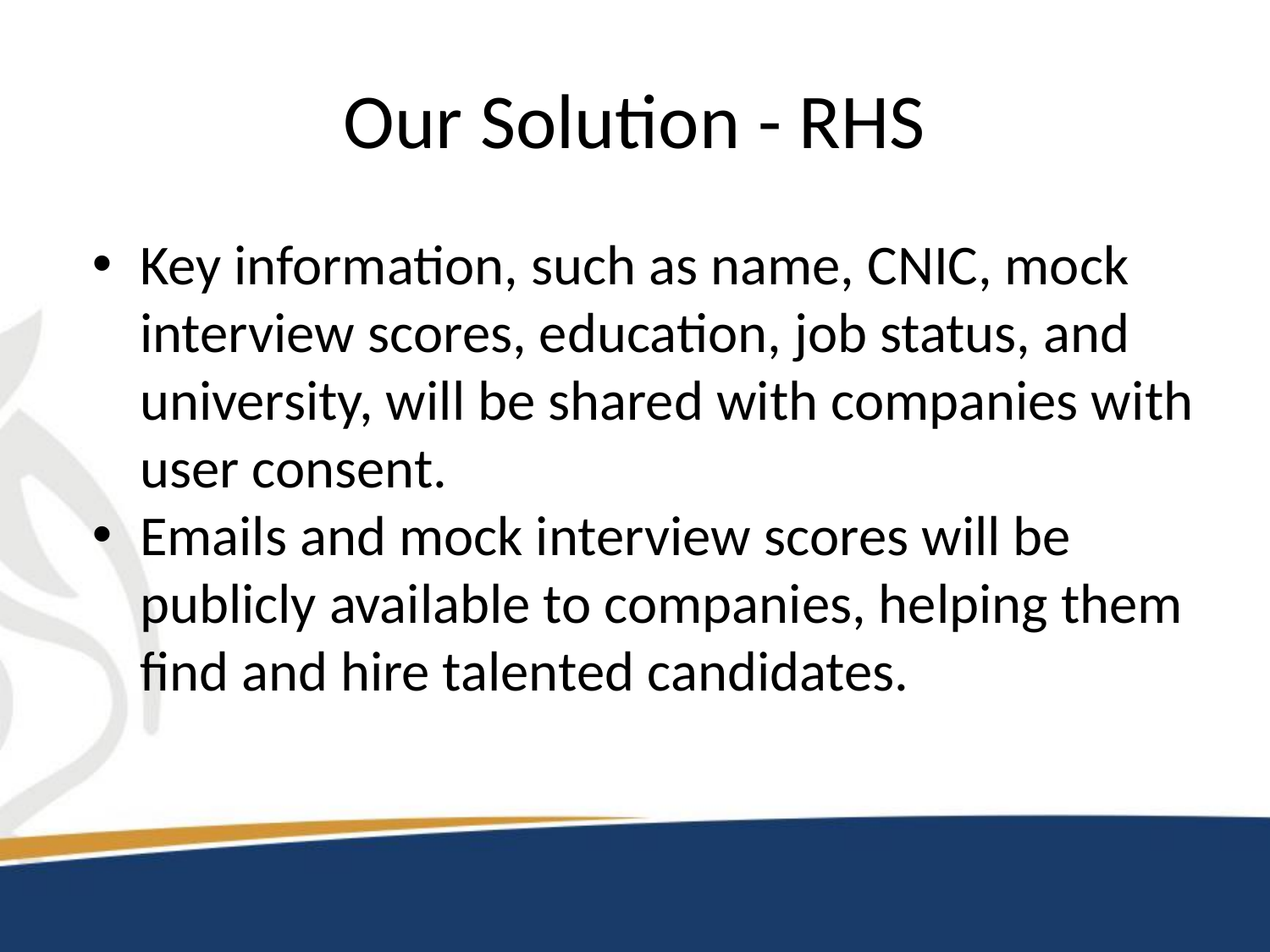

# Our Solution - RHS
Key information, such as name, CNIC, mock interview scores, education, job status, and university, will be shared with companies with user consent.
Emails and mock interview scores will be publicly available to companies, helping them find and hire talented candidates.